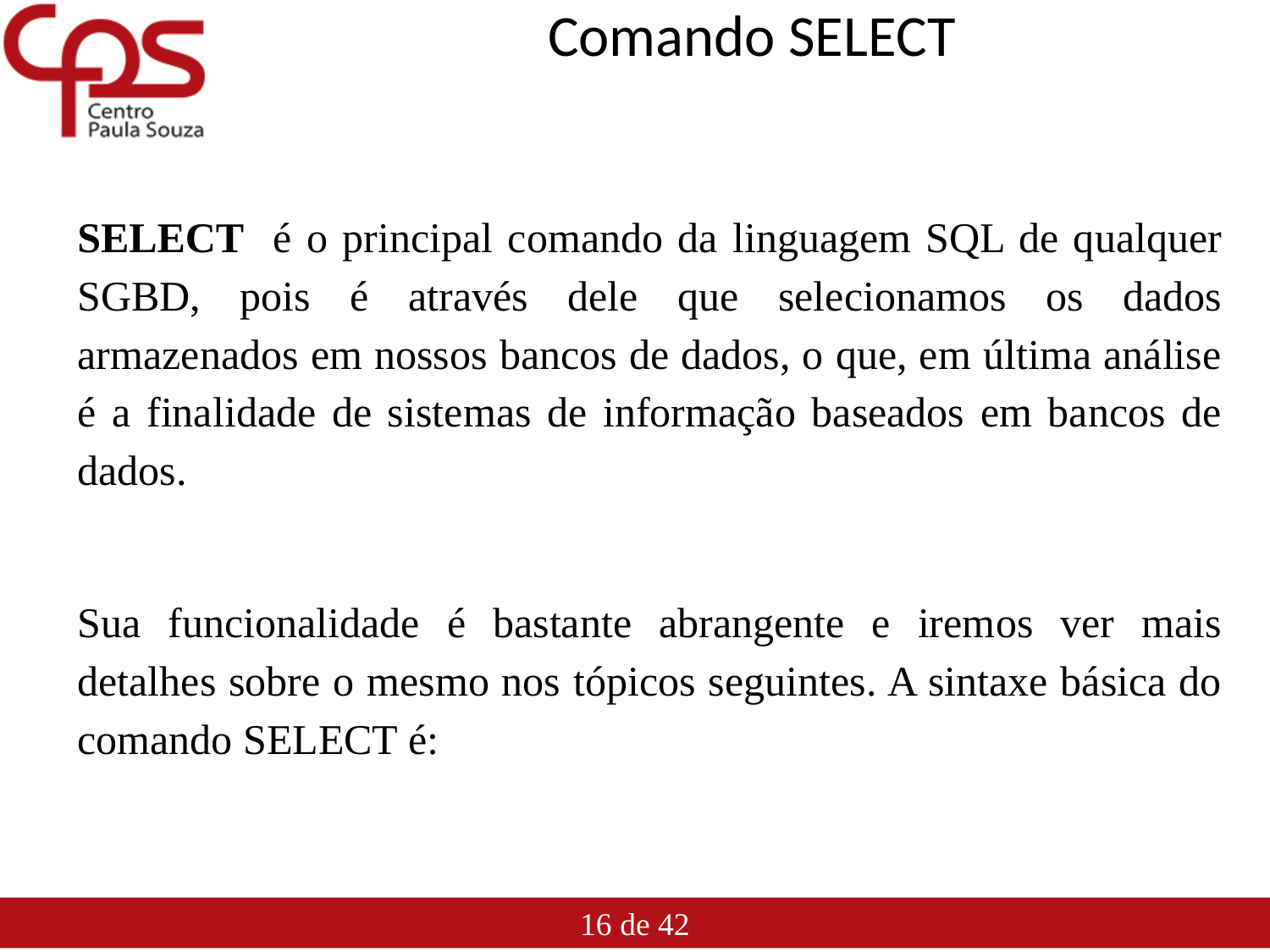

# Comando SELECT
SELECT  é o principal comando da linguagem SQL de qualquer SGBD, pois é através dele que selecionamos os dados armazenados em nossos bancos de dados, o que, em última análise é a finalidade de sistemas de informação baseados em bancos de dados.

Sua funcionalidade é bastante abrangente e iremos ver mais detalhes sobre o mesmo nos tópicos seguintes. A sintaxe básica do comando SELECT é: